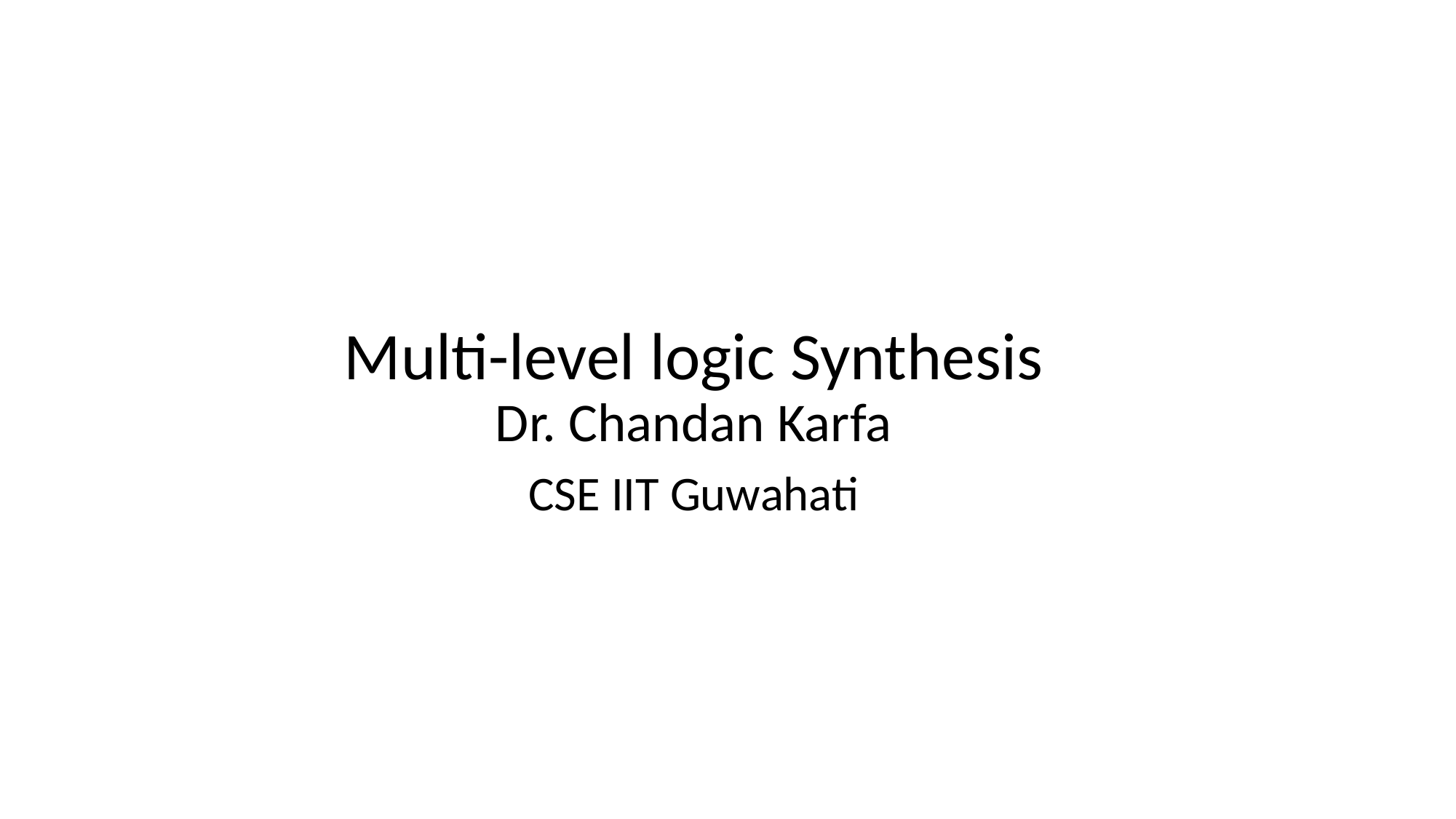

# Multi-level logic Synthesis Dr. Chandan Karfa
CSE IIT Guwahati